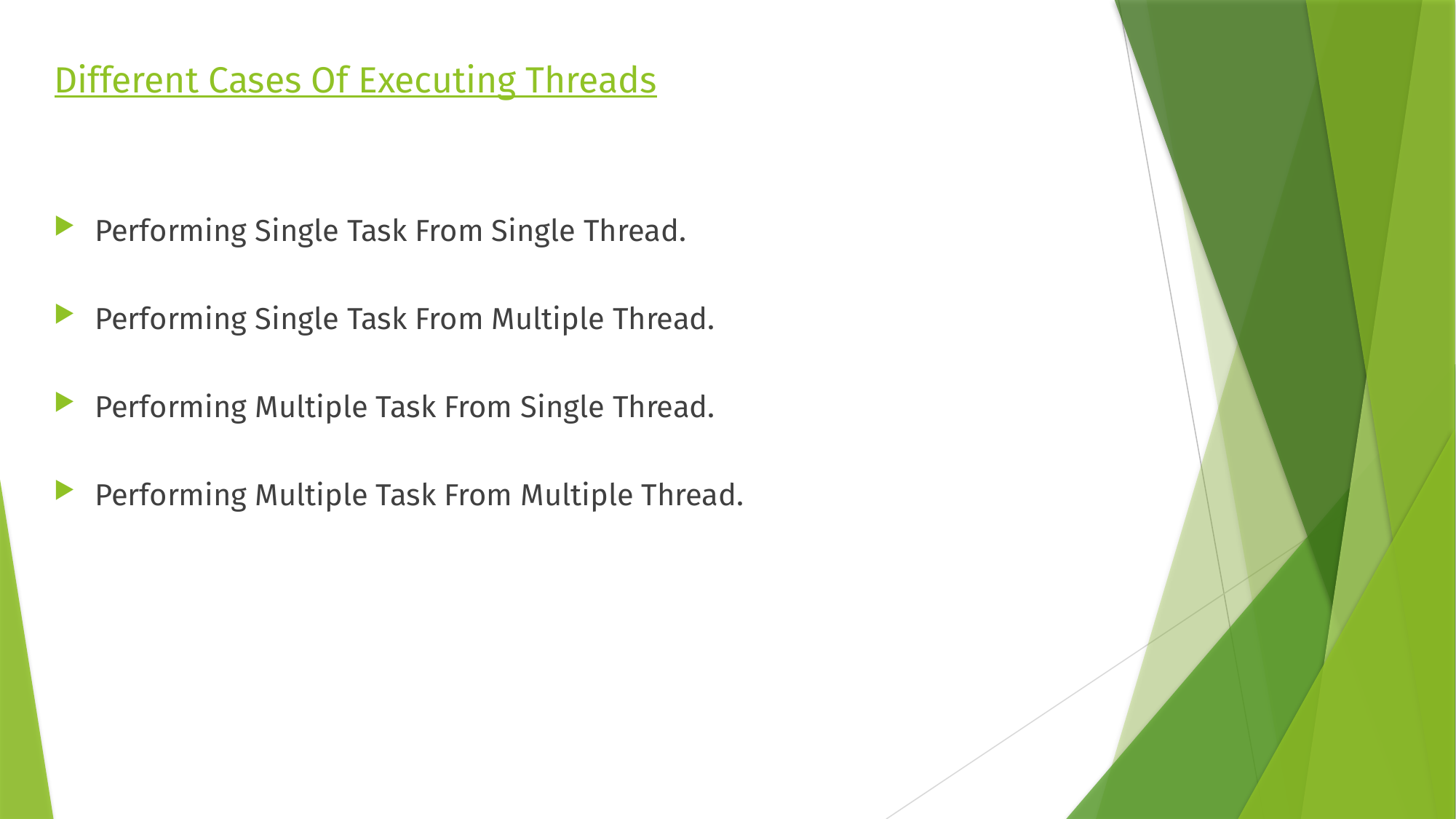

# Different Cases Of Executing Threads
Performing Single Task From Single Thread.
Performing Single Task From Multiple Thread.
Performing Multiple Task From Single Thread.
Performing Multiple Task From Multiple Thread.